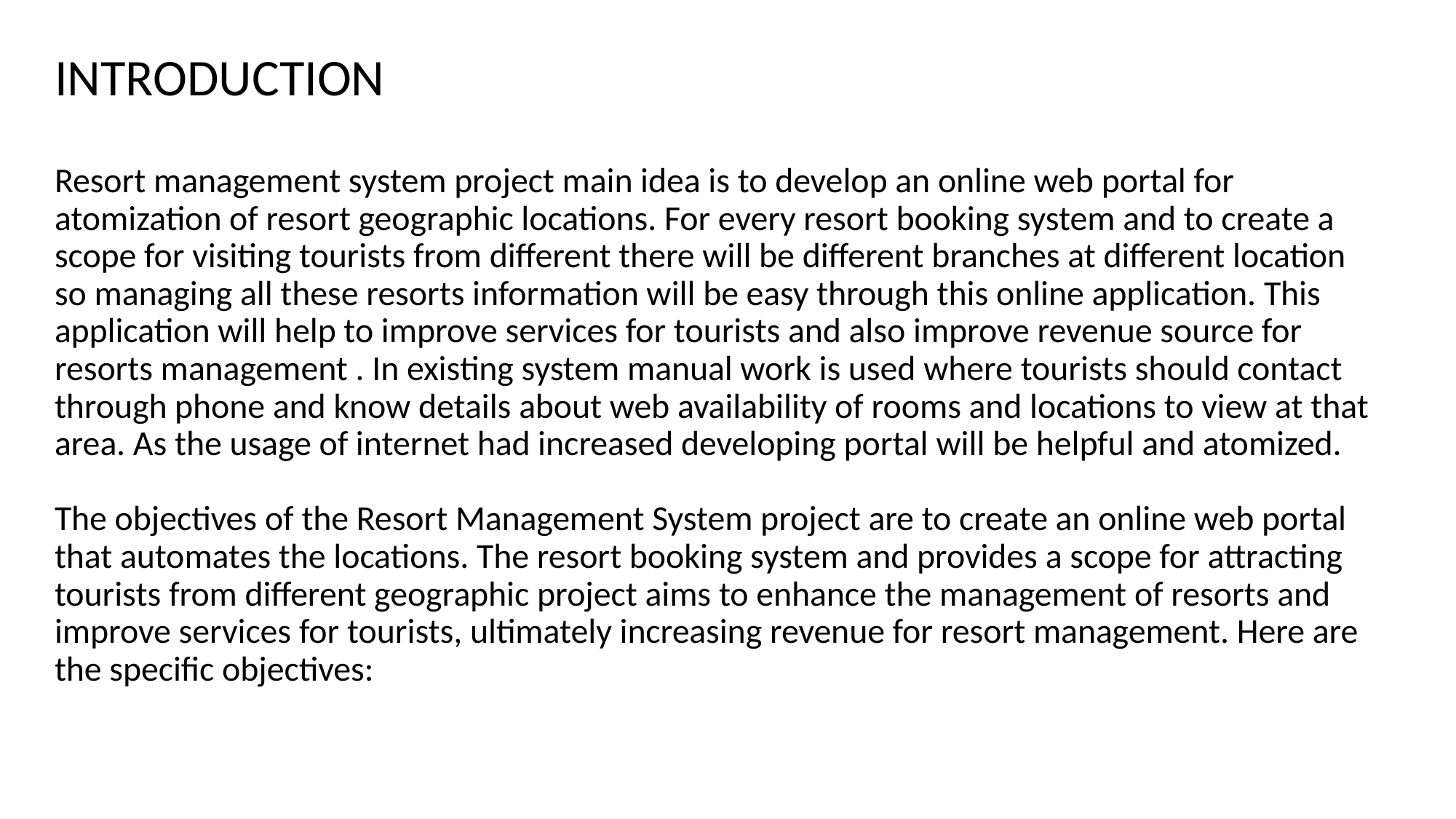

# INTRODUCTION Resort management system project main idea is to develop an online web portal for atomization of resort geographic locations. For every resort booking system and to create a scope for visiting tourists from different there will be different branches at different location so managing all these resorts information will be easy through this online application. This application will help to improve services for tourists and also improve revenue source for resorts management . In existing system manual work is used where tourists should contact through phone and know details about web availability of rooms and locations to view at that area. As the usage of internet had increased developing portal will be helpful and atomized. The objectives of the Resort Management System project are to create an online web portal that automates the locations. The resort booking system and provides a scope for attracting tourists from different geographic project aims to enhance the management of resorts and improve services for tourists, ultimately increasing revenue for resort management. Here are the specific objectives: